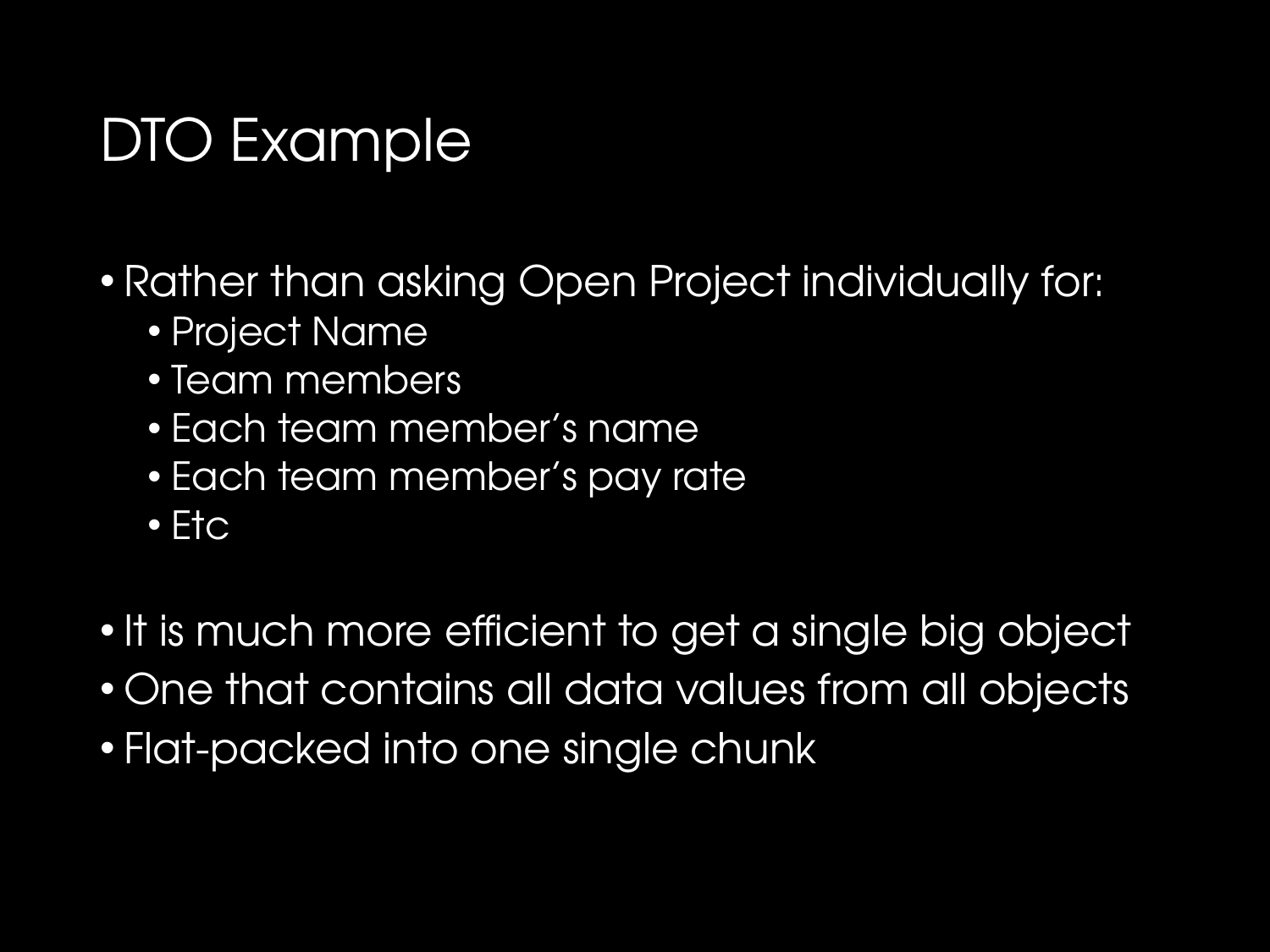

# DTO Example
Rather than asking Open Project individually for:
Project Name
Team members
Each team member’s name
Each team member’s pay rate
Etc

It is much more efficient to get a single big object
One that contains all data values from all objects
Flat-packed into one single chunk